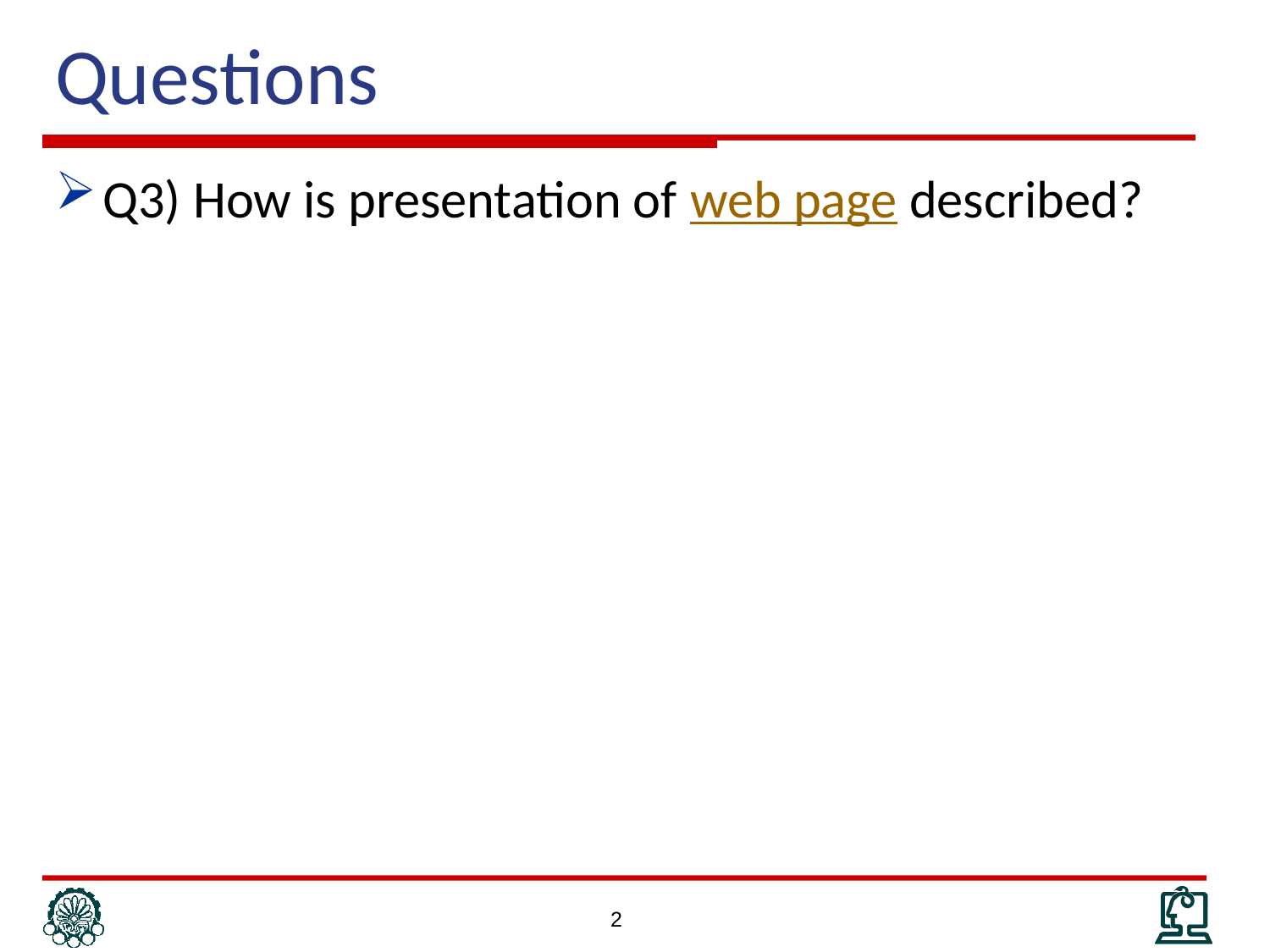

# Questions
Q3) How is presentation of web page described?
2